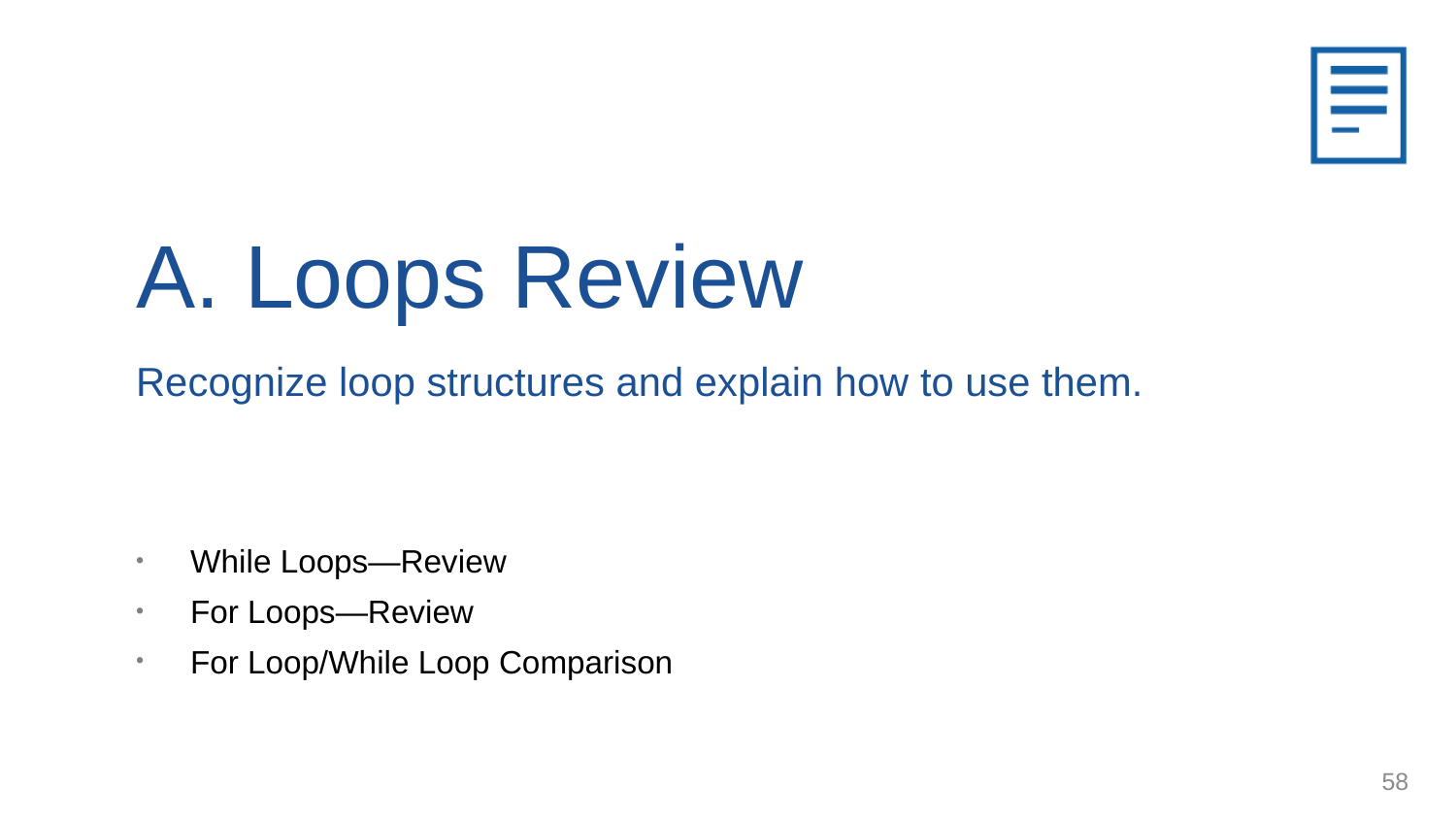

A. Loops Review
Recognize loop structures and explain how to use them.
While Loops—Review
For Loops—Review
For Loop/While Loop Comparison
58